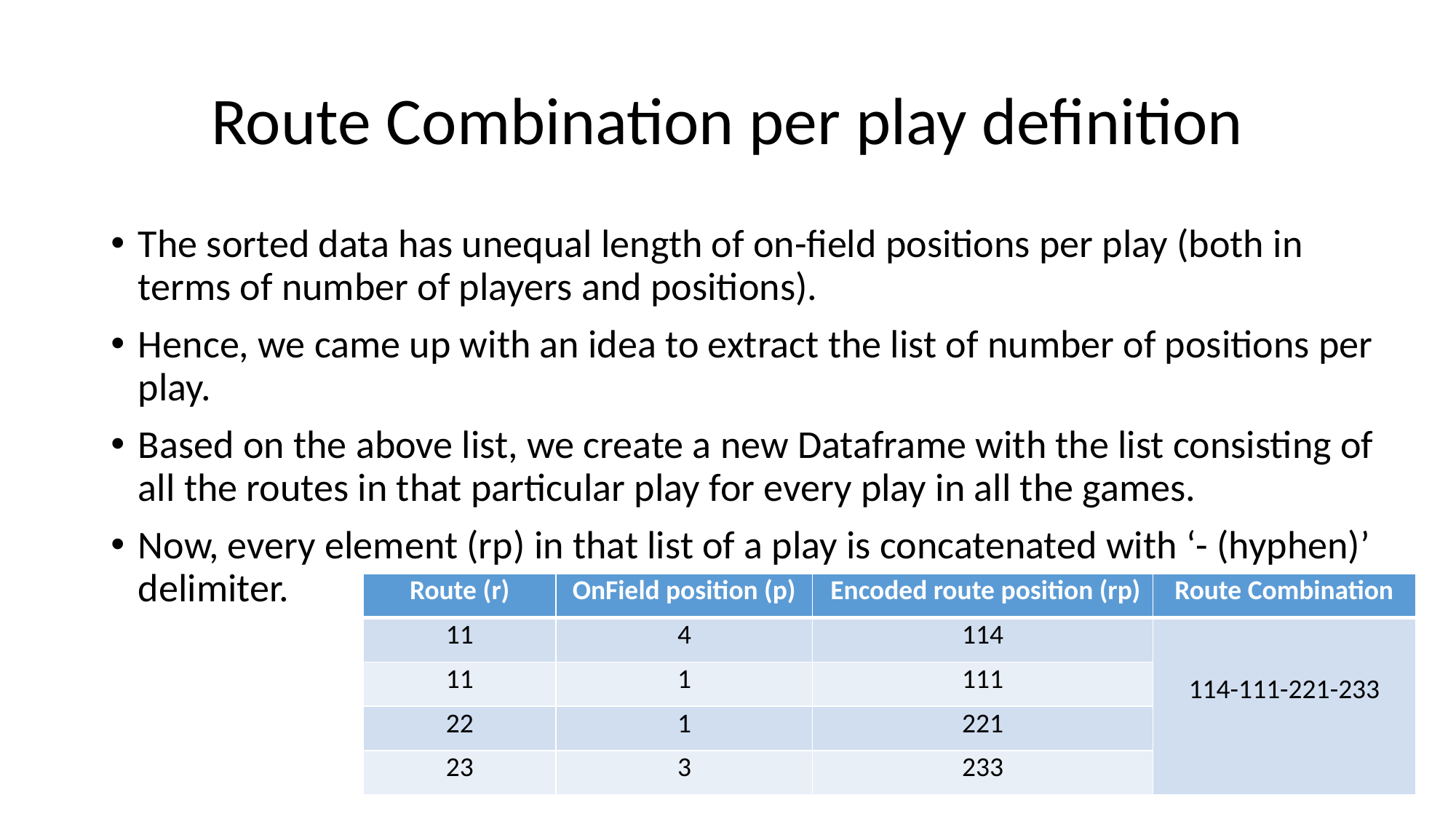

# Route Combination per play definition
The sorted data has unequal length of on-field positions per play (both in terms of number of players and positions).
Hence, we came up with an idea to extract the list of number of positions per play.
Based on the above list, we create a new Dataframe with the list consisting of all the routes in that particular play for every play in all the games.
Now, every element (rp) in that list of a play is concatenated with ‘- (hyphen)’ delimiter.
| Route (r) | OnField position (p) | Encoded route position (rp) | Route Combination |
| --- | --- | --- | --- |
| 11 | 4 | 114 | 114-111-221-233 |
| 11 | 1 | 111 |  |
| 22 | 1 | 221 |  |
| 23 | 3 | 233 |  |